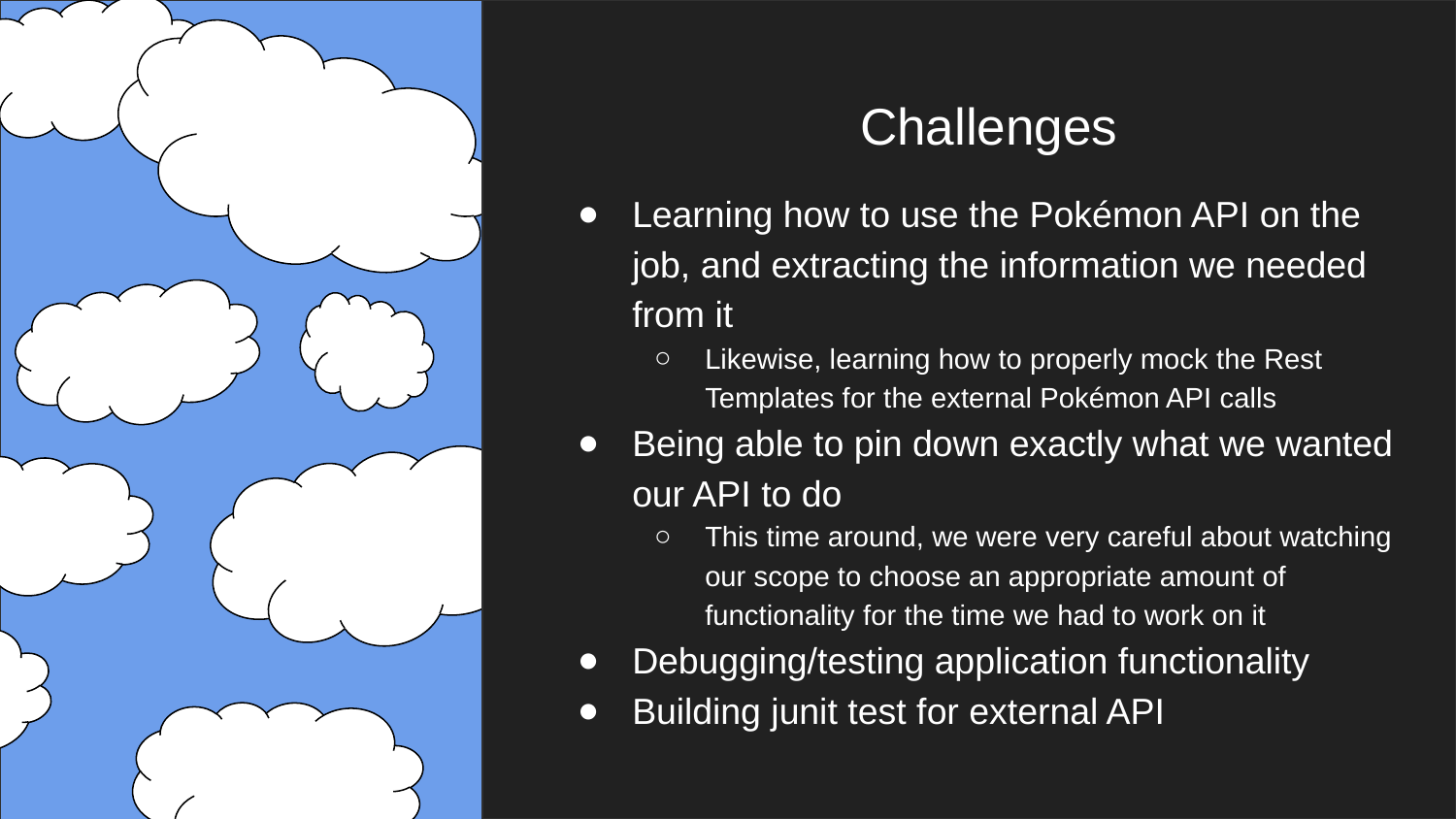

# Challenges
Learning how to use the Pokémon API on the job, and extracting the information we needed from it
Likewise, learning how to properly mock the Rest Templates for the external Pokémon API calls
Being able to pin down exactly what we wanted our API to do
This time around, we were very careful about watching our scope to choose an appropriate amount of functionality for the time we had to work on it
Debugging/testing application functionality
Building junit test for external API